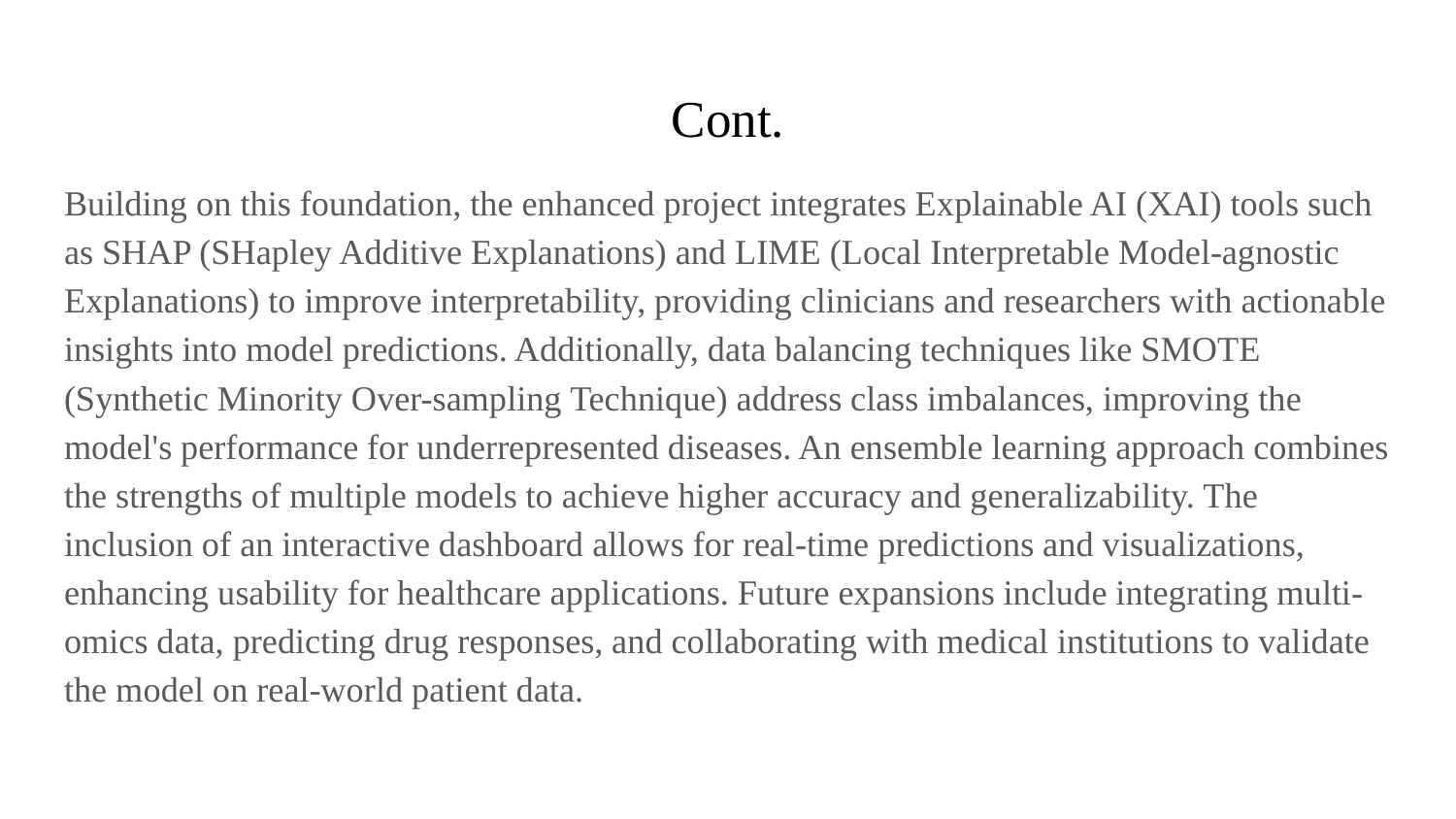

# Cont.
Building on this foundation, the enhanced project integrates Explainable AI (XAI) tools such as SHAP (SHapley Additive Explanations) and LIME (Local Interpretable Model-agnostic Explanations) to improve interpretability, providing clinicians and researchers with actionable insights into model predictions. Additionally, data balancing techniques like SMOTE (Synthetic Minority Over-sampling Technique) address class imbalances, improving the model's performance for underrepresented diseases. An ensemble learning approach combines the strengths of multiple models to achieve higher accuracy and generalizability. The inclusion of an interactive dashboard allows for real-time predictions and visualizations, enhancing usability for healthcare applications. Future expansions include integrating multi-omics data, predicting drug responses, and collaborating with medical institutions to validate the model on real-world patient data.